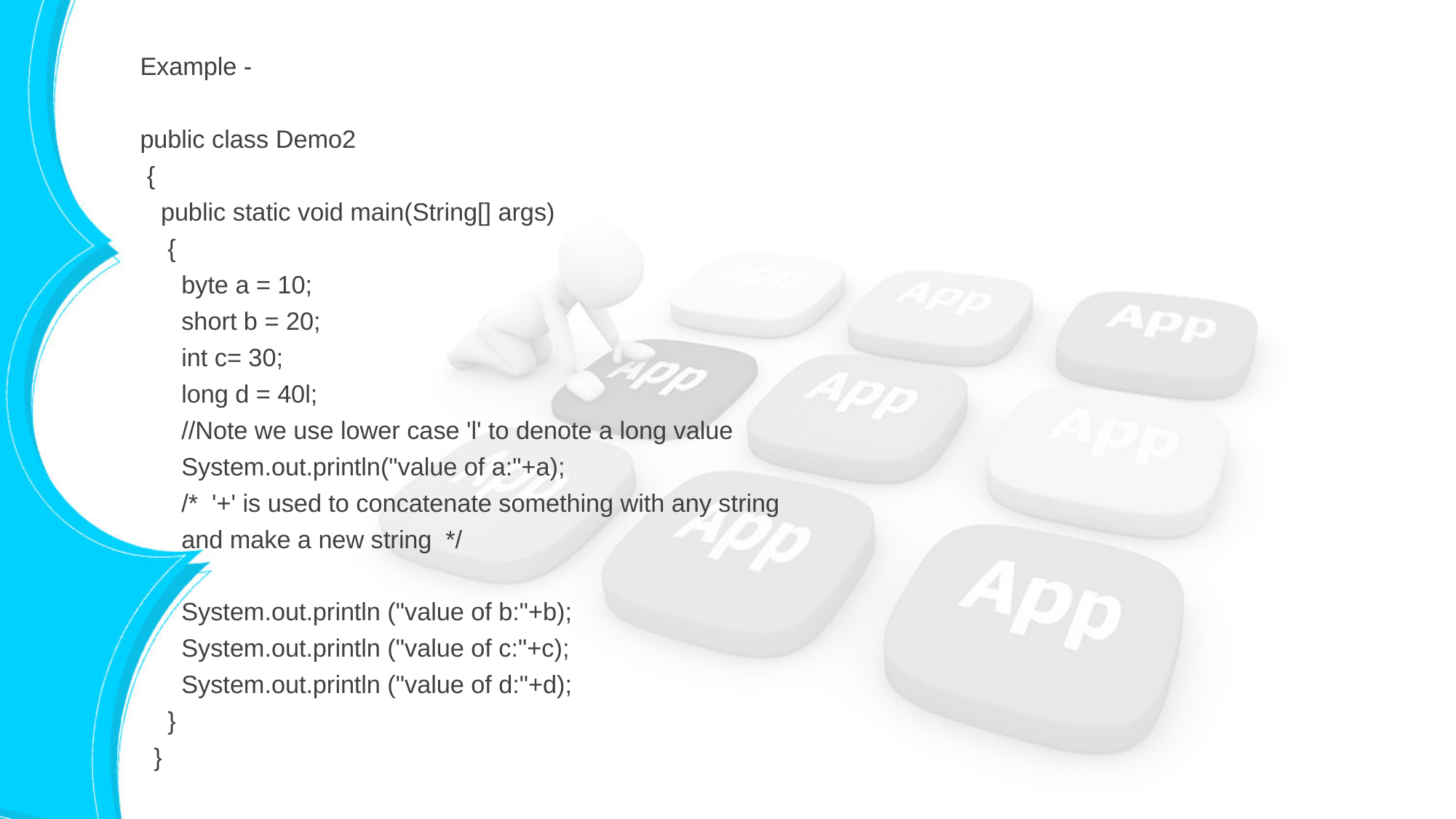

Example -

public class Demo2
 {
   public static void main(String[] args)
    {
      byte a = 10;
      short b = 20;
      int c= 30;
      long d = 40l;
      //Note we use lower case 'l' to denote a long value
      System.out.println("value of a:"+a);
      /*  '+' is used to concatenate something with any string
      and make a new string  */

      System.out.println ("value of b:"+b);
      System.out.println ("value of c:"+c);
      System.out.println ("value of d:"+d);
    }
  }